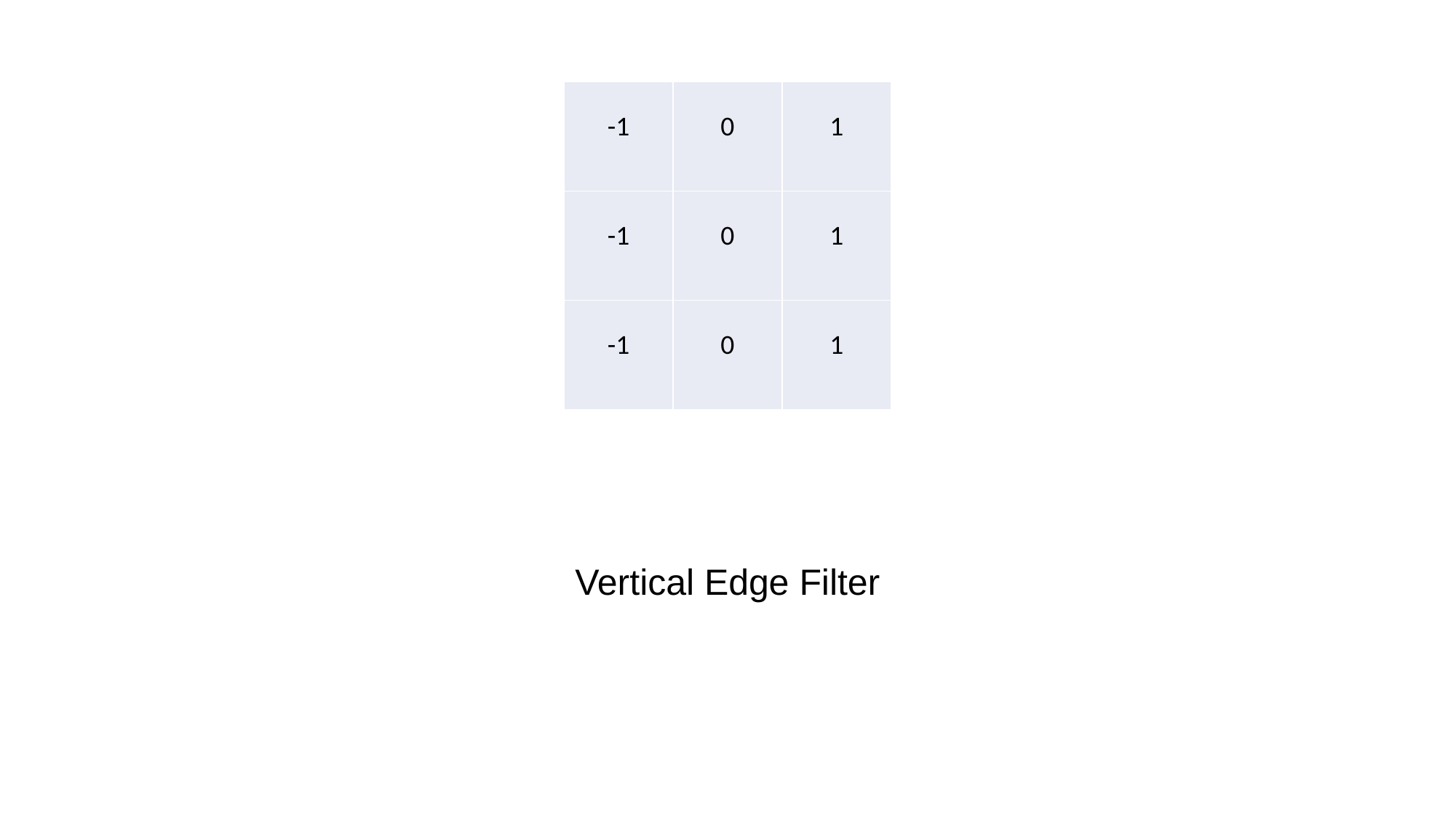

| -1 | 0 | 1 |
| --- | --- | --- |
| -1 | 0 | 1 |
| -1 | 0 | 1 |
Vertical Edge Filter